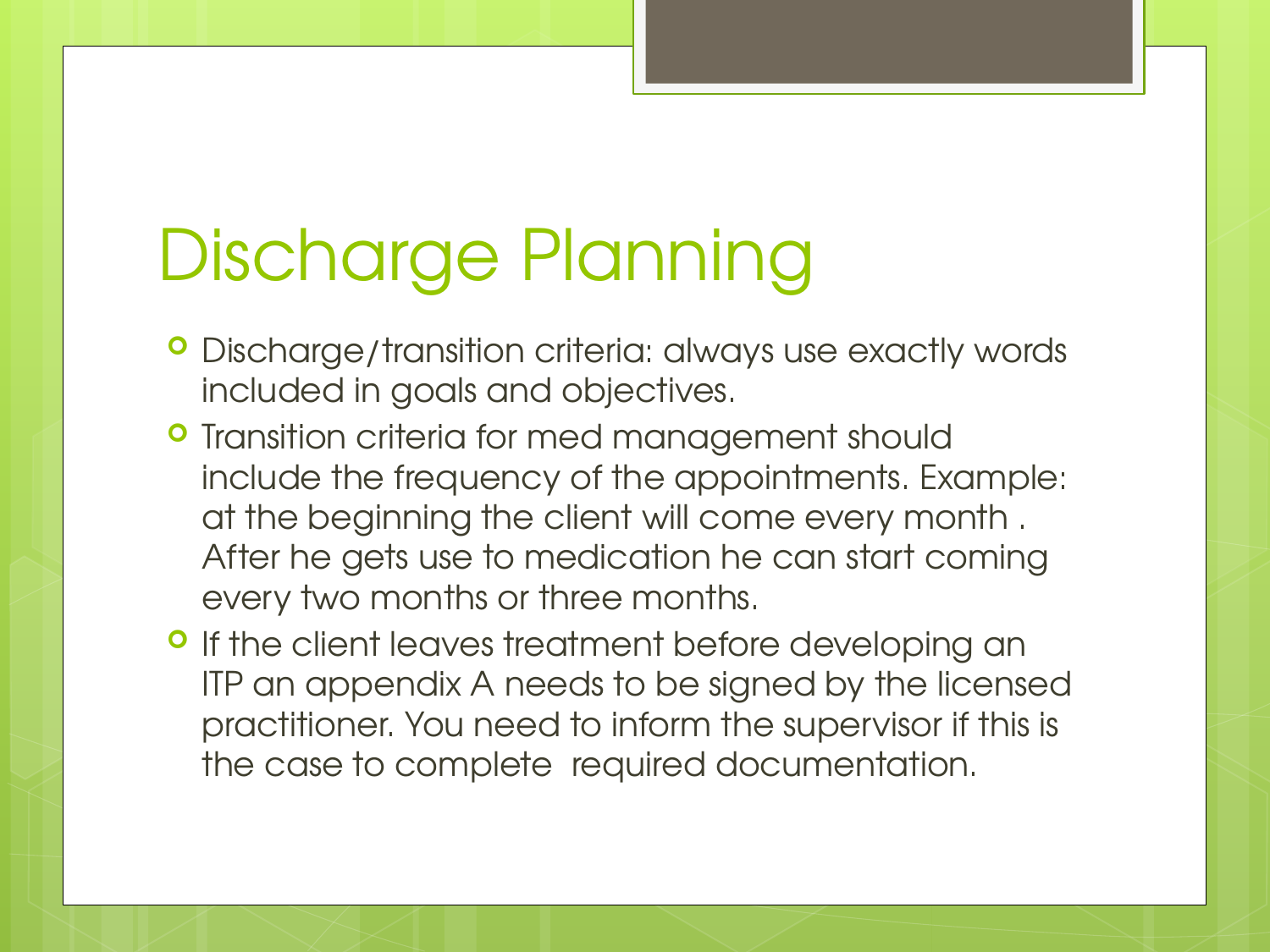

# Discharge Planning
Discharge/transition criteria: always use exactly words included in goals and objectives.
Transition criteria for med management should include the frequency of the appointments. Example: at the beginning the client will come every month . After he gets use to medication he can start coming every two months or three months.
If the client leaves treatment before developing an ITP an appendix A needs to be signed by the licensed practitioner. You need to inform the supervisor if this is the case to complete  required documentation.